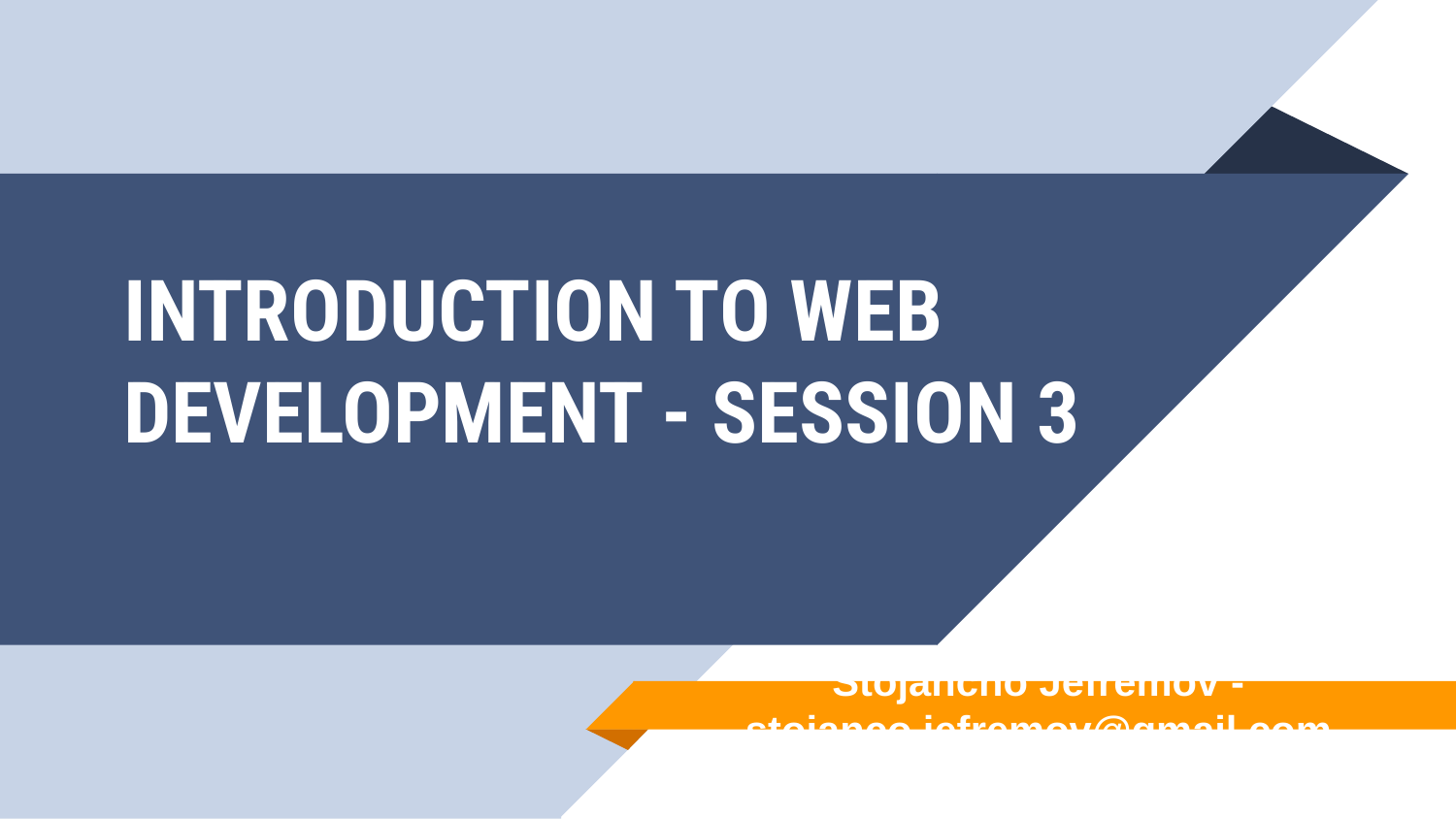

# INTRODUCTION TO WEB DEVELOPMENT - SESSION 3

Stojancho Jefremov - stojanco.jefremov@gmail.com